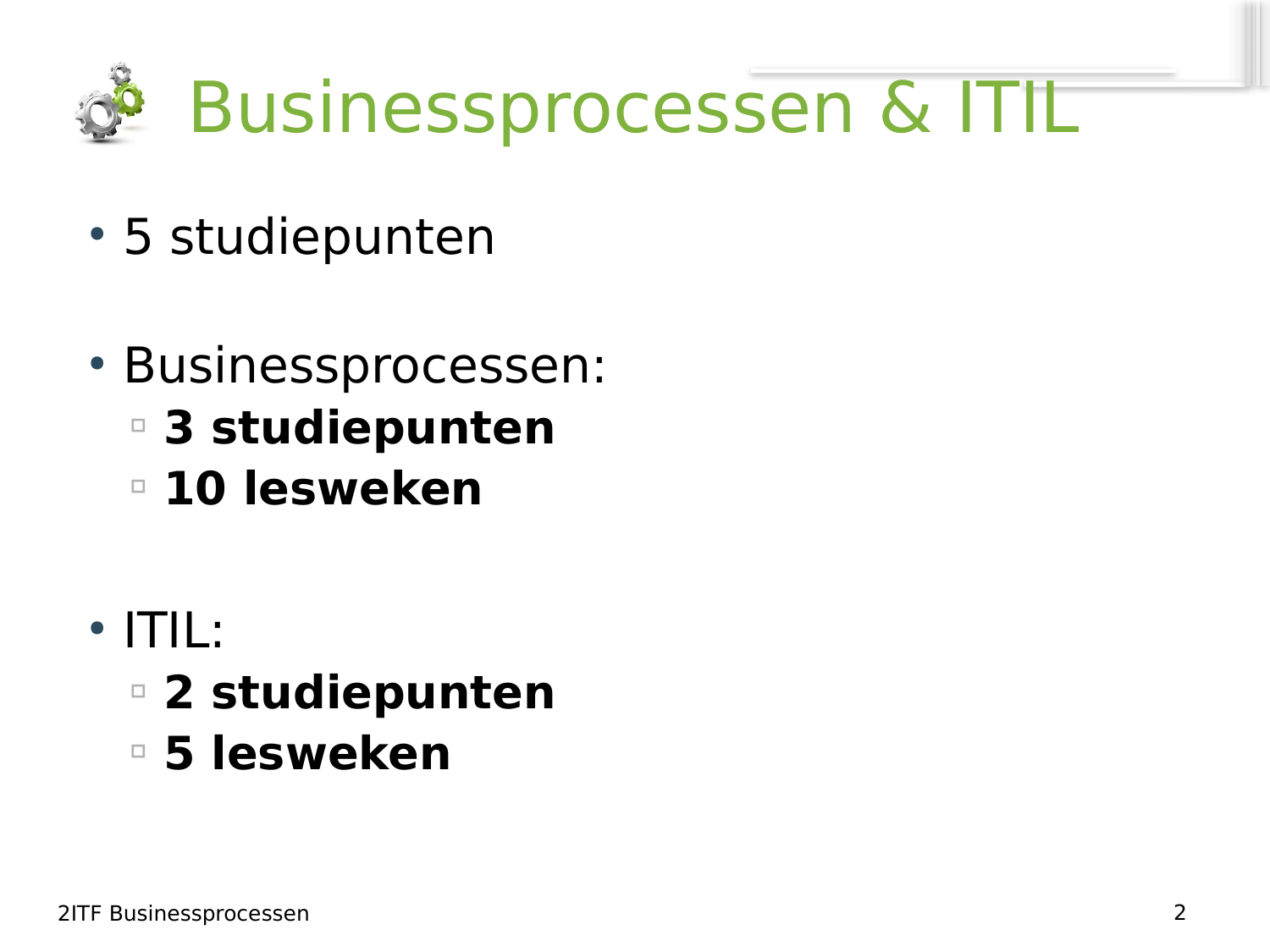

# Businessprocessen & ITIL
5 studiepunten

Businessprocessen:
3 studiepunten
10 lesweken

ITIL:
2 studiepunten
5 lesweken
2